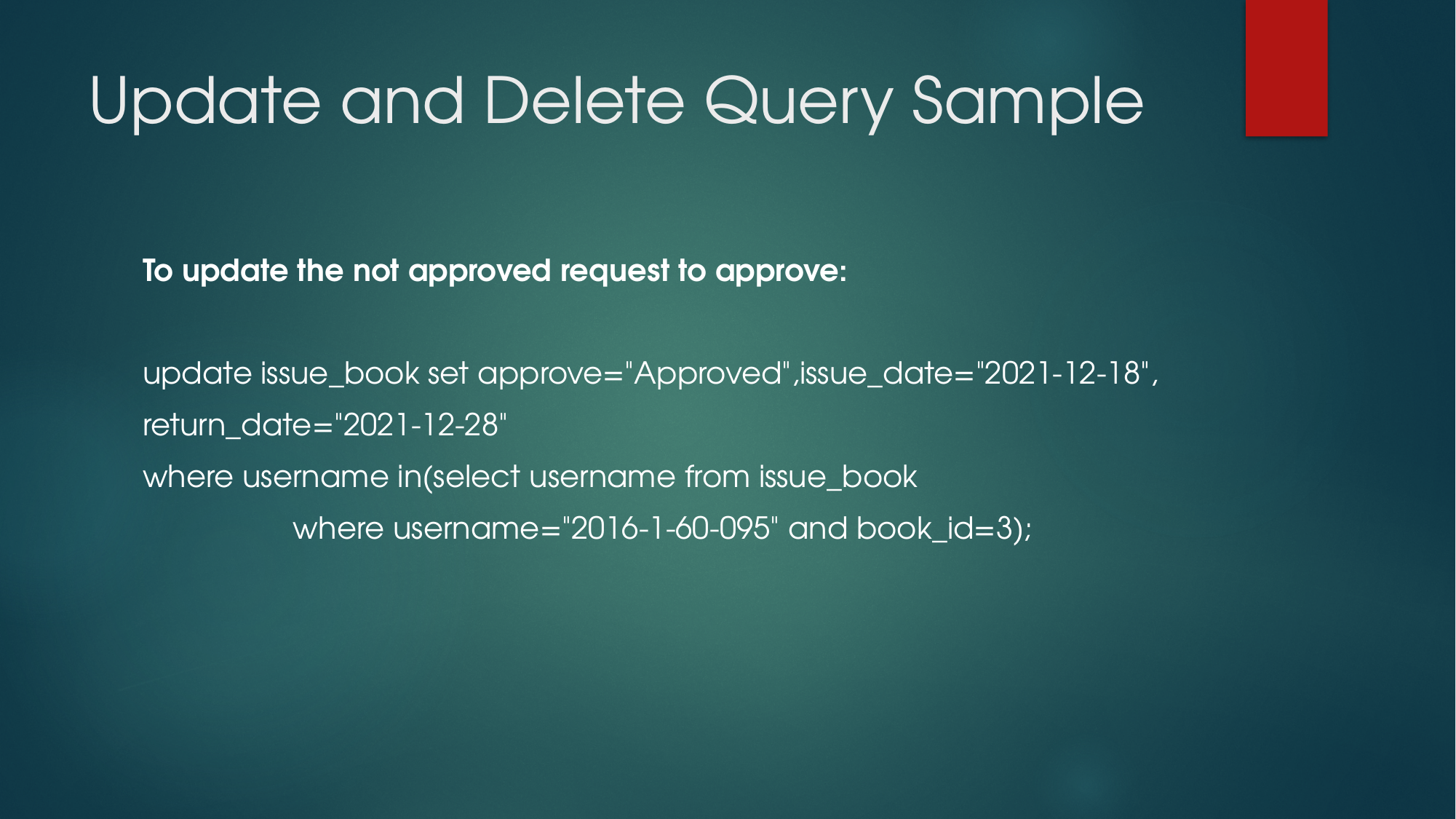

# Update and Delete Query Sample
To update the not approved request to approve:

update issue_book set approve="Approved",issue_date="2021-12-18",
return_date="2021-12-28"
where username in(select username from issue_book
                  where username="2016-1-60-095" and book_id=3);